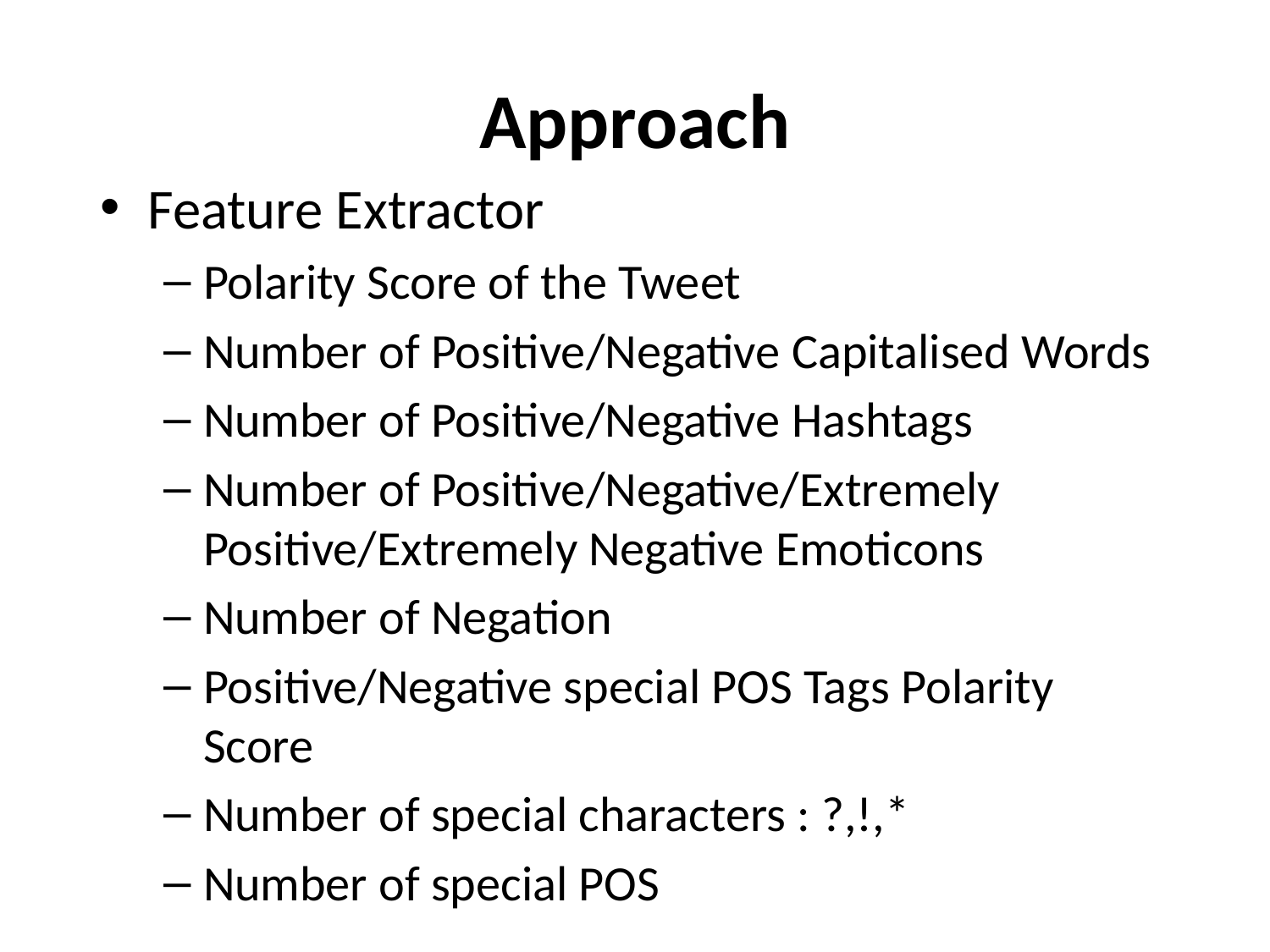

# Approach
Feature Extractor
Polarity Score of the Tweet
Number of Positive/Negative Capitalised Words
Number of Positive/Negative Hashtags
Number of Positive/Negative/Extremely Positive/Extremely Negative Emoticons
Number of Negation
Positive/Negative special POS Tags Polarity Score
Number of special characters : ?,!,*
Number of special POS